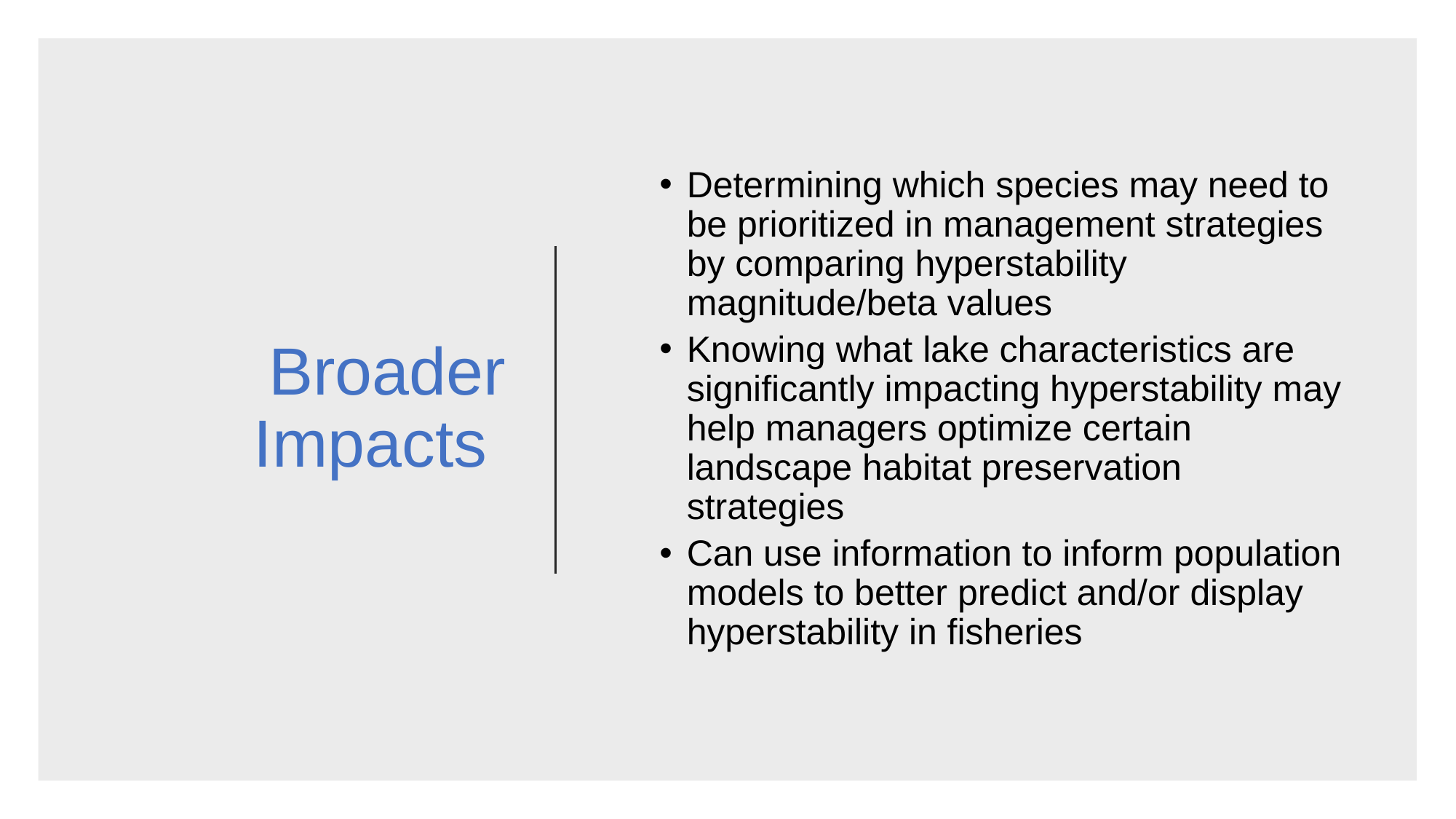

# Broader Impacts
Determining which species may need to be prioritized in management strategies by comparing hyperstability magnitude/beta values
Knowing what lake characteristics are significantly impacting hyperstability may help managers optimize certain landscape habitat preservation strategies
Can use information to inform population models to better predict and/or display  hyperstability in fisheries